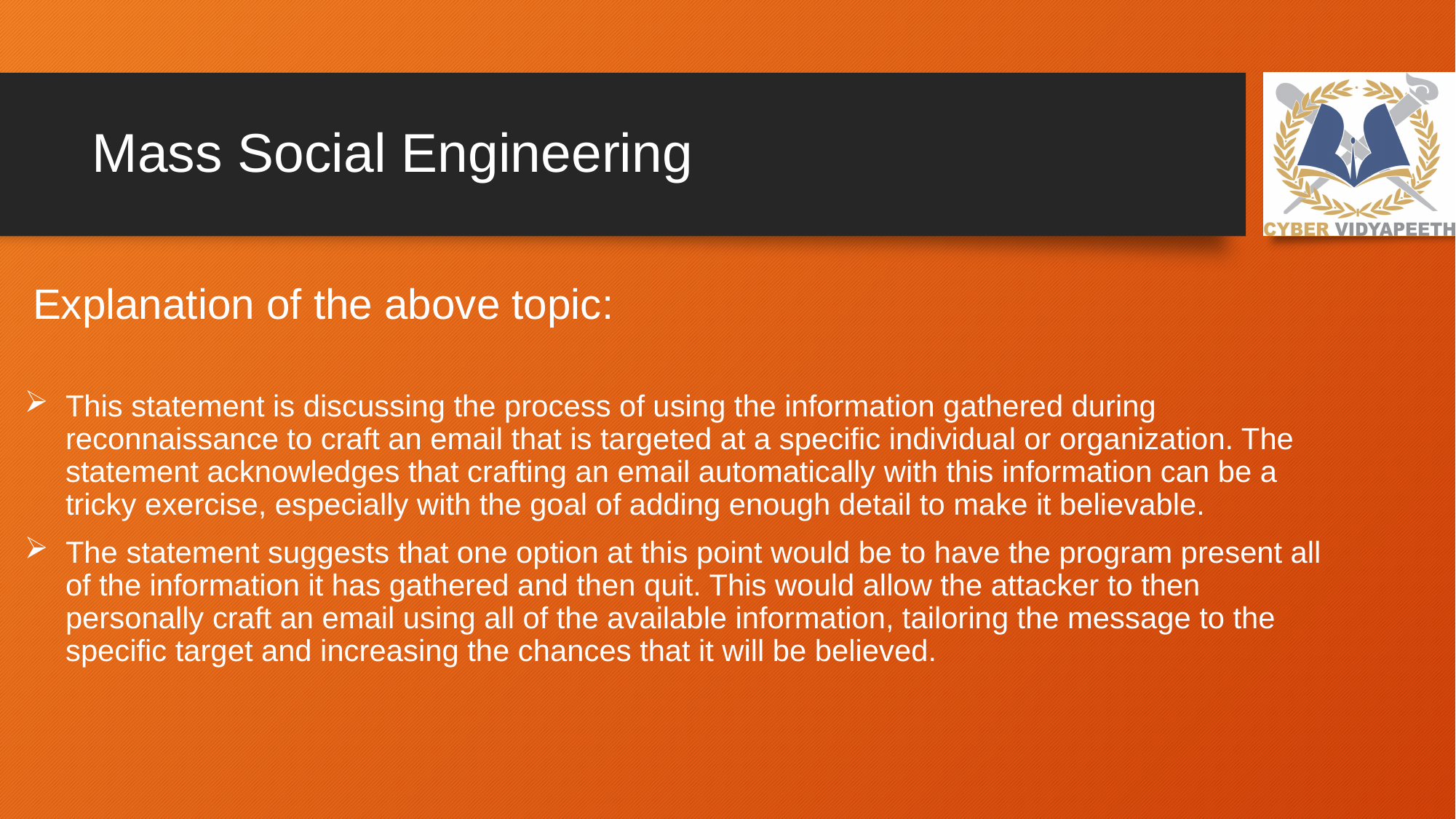

# Mass Social Engineering
Explanation of the above topic:
This statement is discussing the process of using the information gathered during reconnaissance to craft an email that is targeted at a specific individual or organization. The statement acknowledges that crafting an email automatically with this information can be a tricky exercise, especially with the goal of adding enough detail to make it believable.
The statement suggests that one option at this point would be to have the program present all of the information it has gathered and then quit. This would allow the attacker to then personally craft an email using all of the available information, tailoring the message to the specific target and increasing the chances that it will be believed.